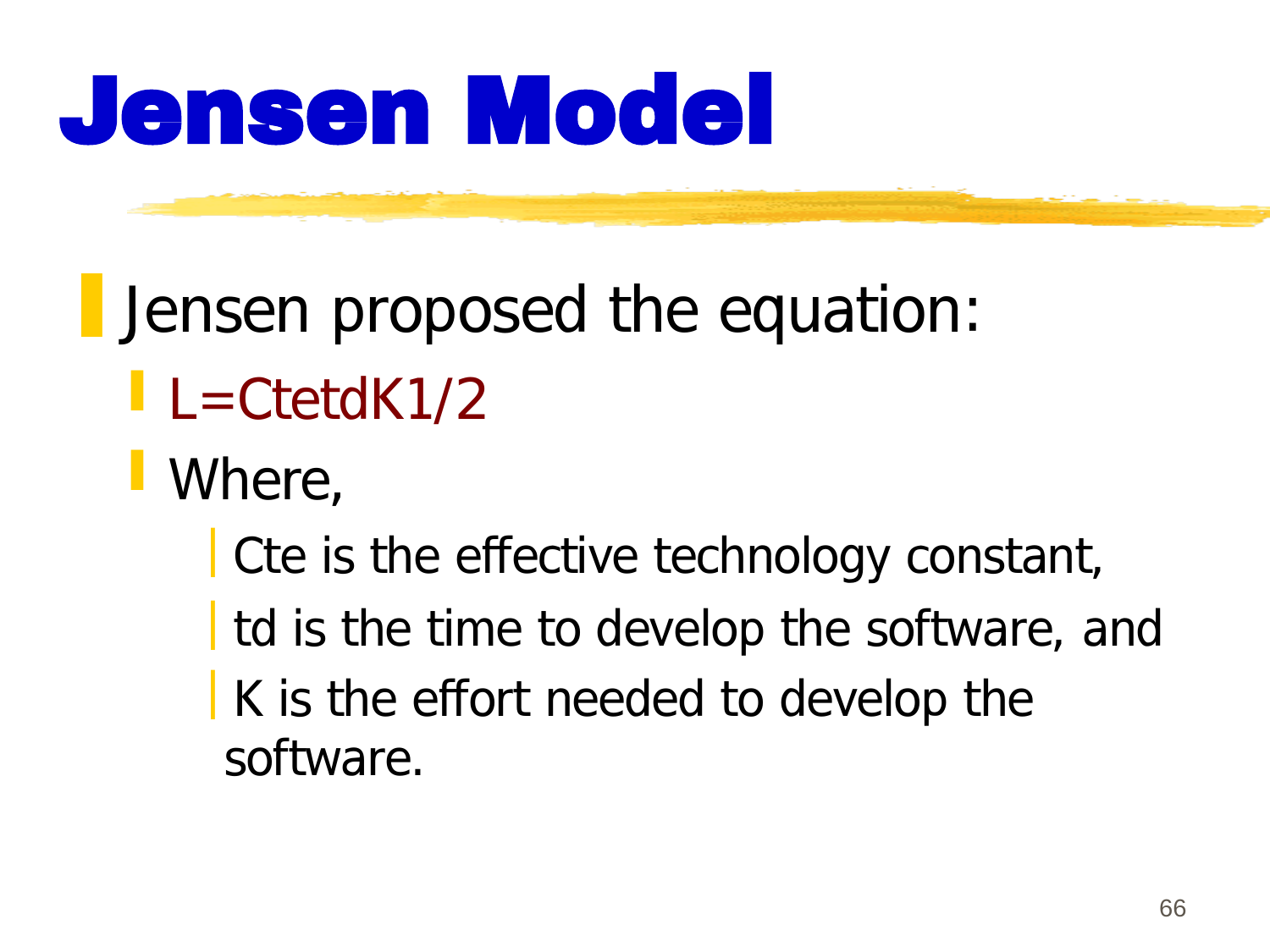

# Jensen Model
Jensen proposed the equation:
L=CtetdK1/2
Where,
Cte is the effective technology constant,
td is the time to develop the software, and
K is the effort needed to develop the software.
66